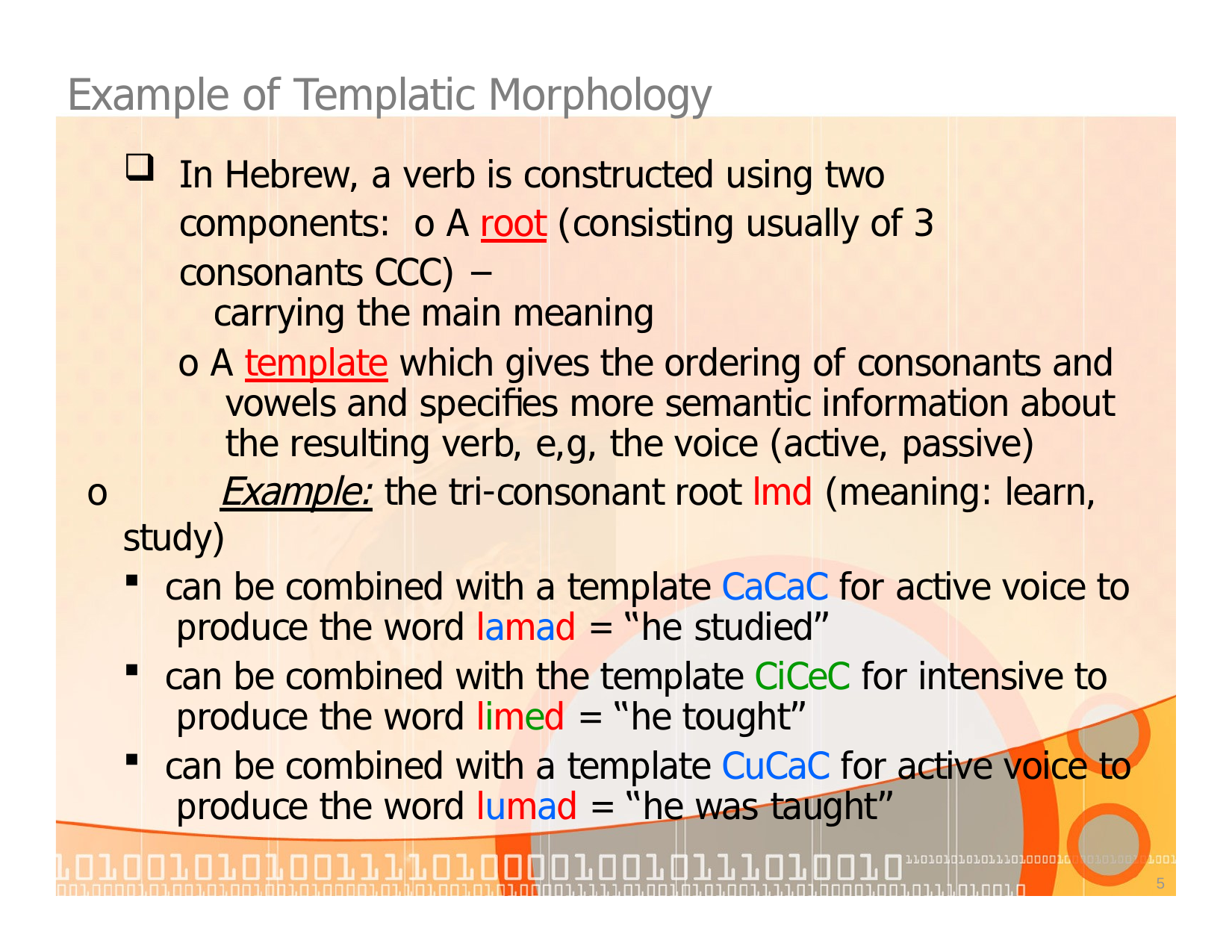

# Example of Templatic Morphology
In Hebrew, a verb is constructed using two components:  o A root (consisting usually of 3 consonants CCC) –
carrying the main meaning
o A template which gives the ordering of consonants and  vowels and specifies more semantic information about  the resulting verb, e,g, the voice (active, passive)
o	Example: the tri-consonant root lmd (meaning: learn, study)
can be combined with a template CaCaC for active voice to  produce the word lamad = “he studied”
can be combined with the template CiCeC for intensive to  produce the word limed = “he tought”
can be combined with a template CuCaC for active voice to  produce the word lumad = “he was taught”
5